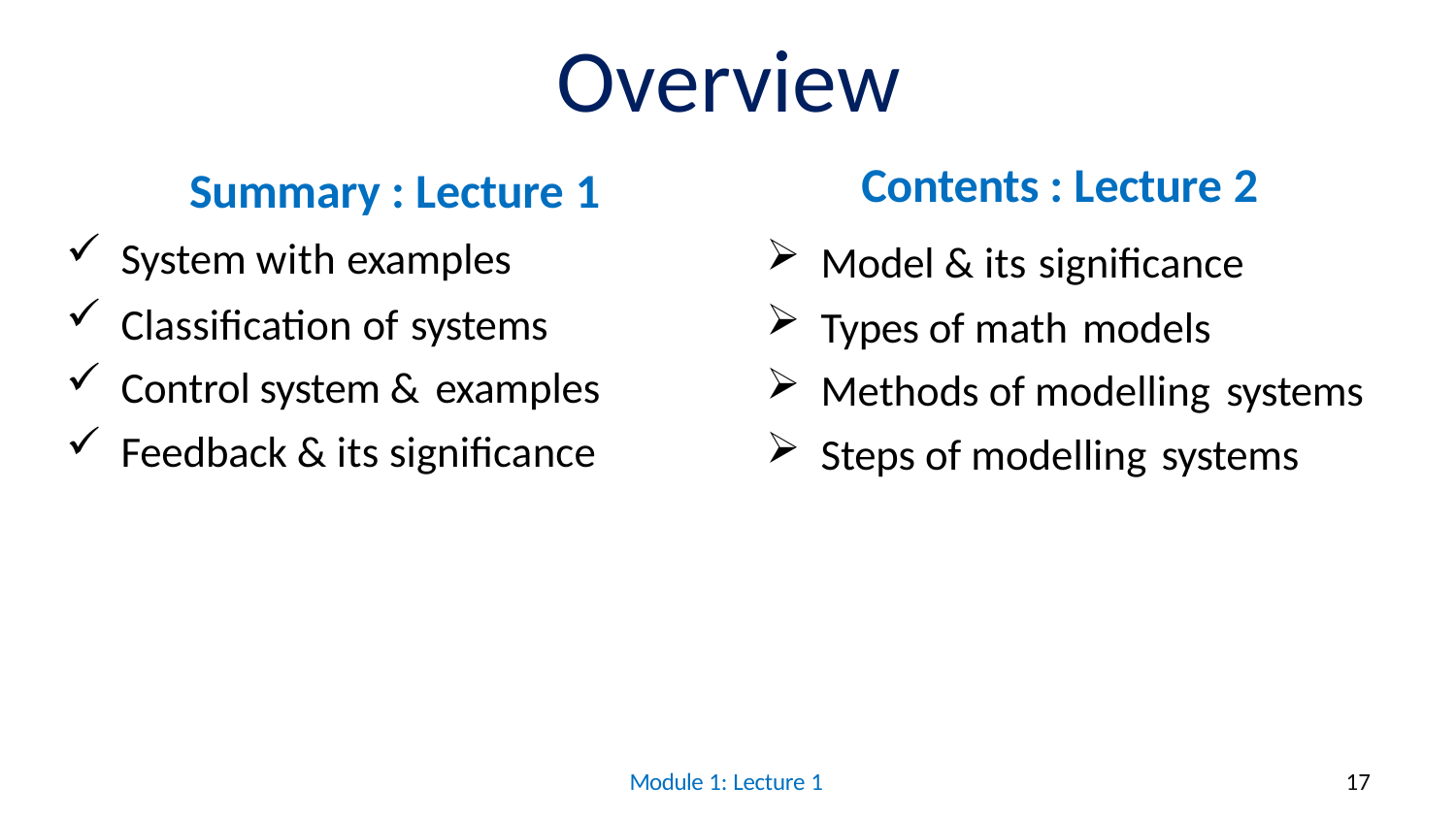

# Overview
Contents : Lecture 2
Model & its significance
Types of math models
Methods of modelling systems
Steps of modelling systems
Summary : Lecture 1
System with examples
Classification of systems
Control system & examples
Feedback & its significance
Module 1: Lecture 1
17